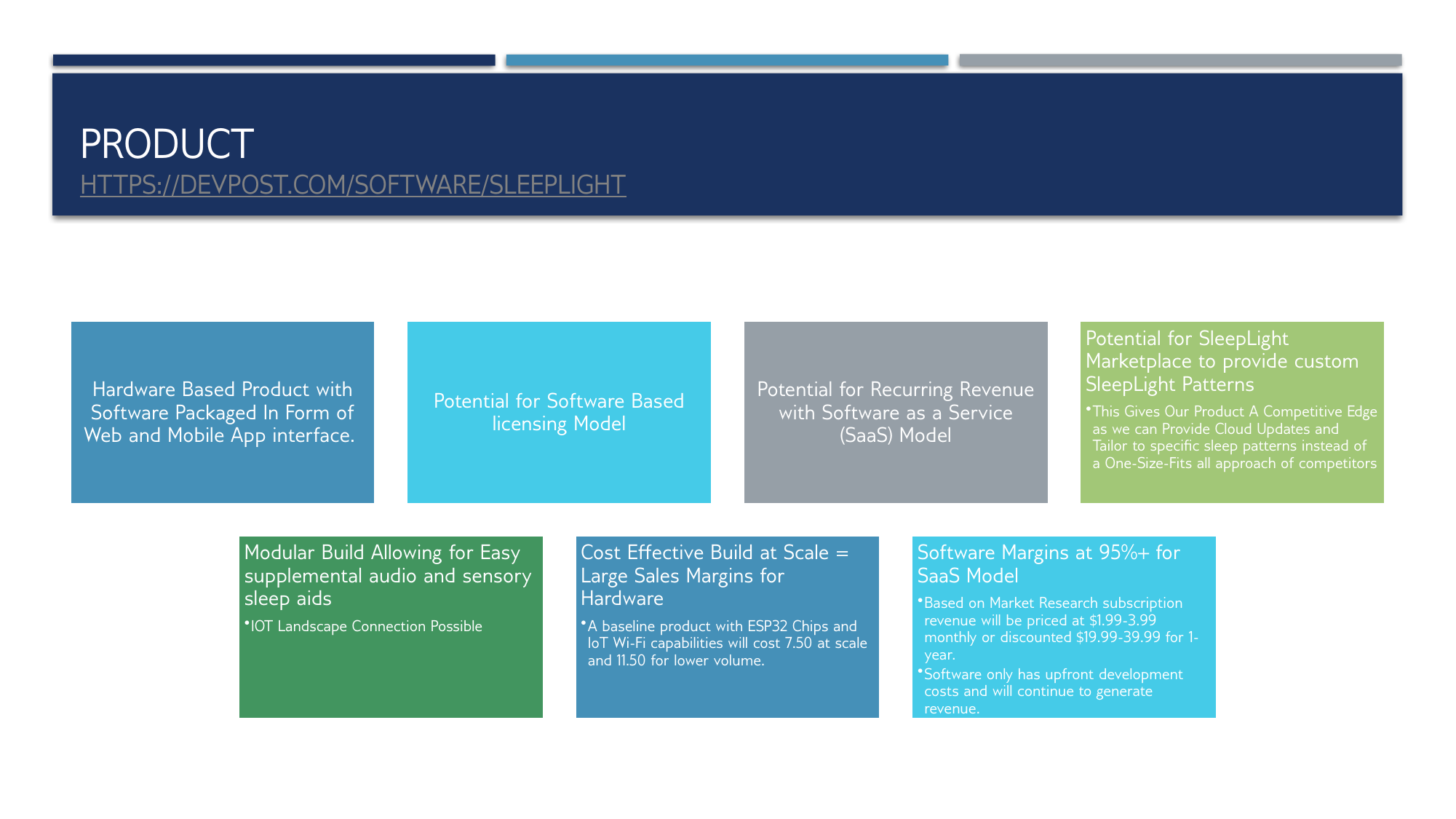

# Product										https://devpost.com/software/sleeplight
Hardware Based Product with Software Packaged In Form of Web and Mobile App interface.
Potential for Software Based licensing Model
Potential for Recurring Revenue with Software as a Service (SaaS) Model
Potential for SleepLight Marketplace to provide custom SleepLight Patterns
This Gives Our Product A Competitive Edge as we can Provide Cloud Updates and Tailor to specific sleep patterns instead of a One-Size-Fits all approach of competitors
Modular Build Allowing for Easy supplemental audio and sensory sleep aids
IOT Landscape Connection Possible
Cost Effective Build at Scale = Large Sales Margins for Hardware
A baseline product with ESP32 Chips and IoT Wi-Fi capabilities will cost 7.50 at scale and 11.50 for lower volume.
Software Margins at 95%+ for SaaS Model
Based on Market Research subscription revenue will be priced at $1.99-3.99 monthly or discounted $19.99-39.99 for 1-year.
Software only has upfront development costs and will continue to generate revenue.